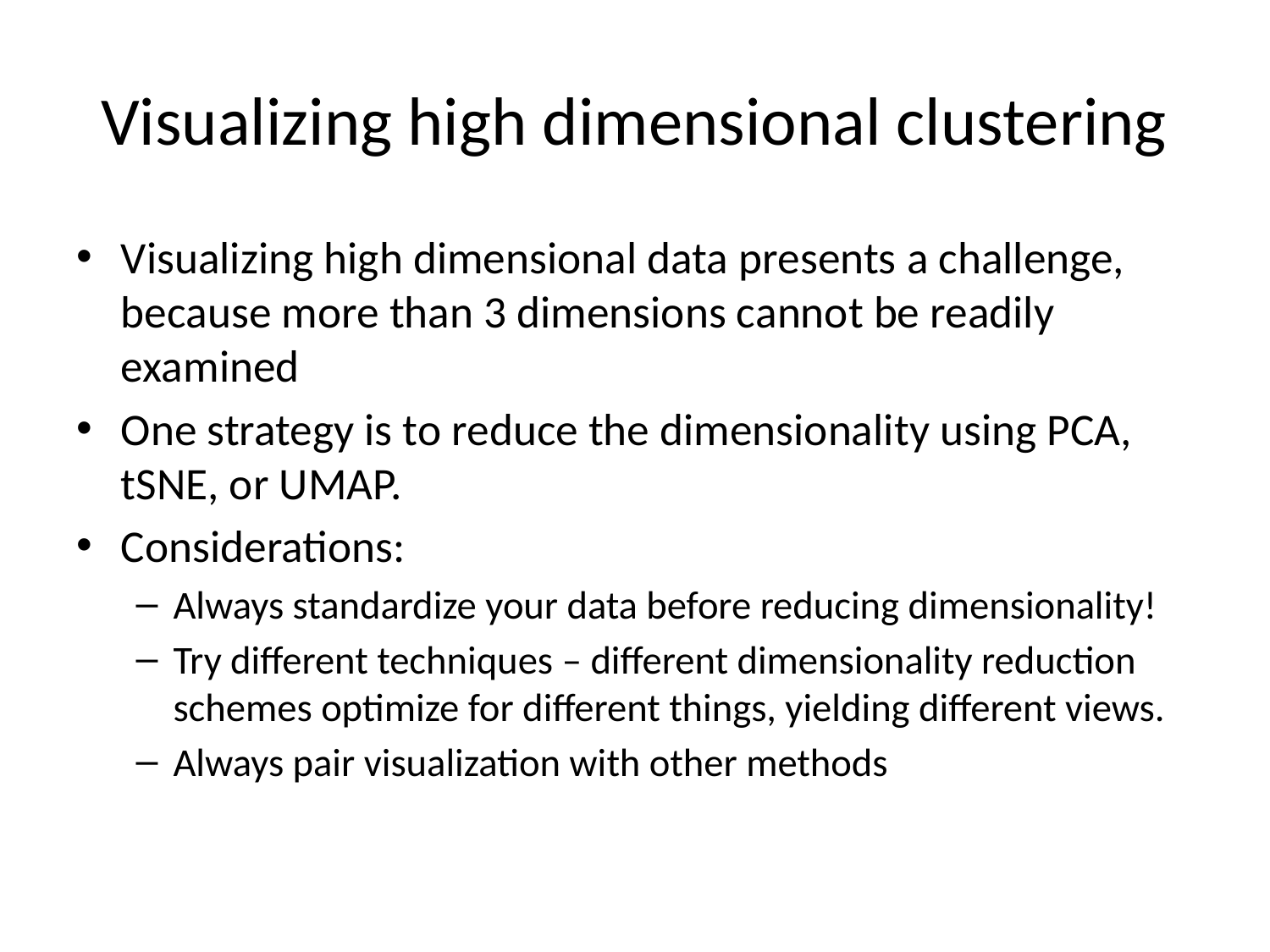

# Visualizing high dimensional clustering
Visualizing high dimensional data presents a challenge, because more than 3 dimensions cannot be readily examined
One strategy is to reduce the dimensionality using PCA, tSNE, or UMAP.
Considerations:
Always standardize your data before reducing dimensionality!
Try different techniques – different dimensionality reduction schemes optimize for different things, yielding different views.
Always pair visualization with other methods